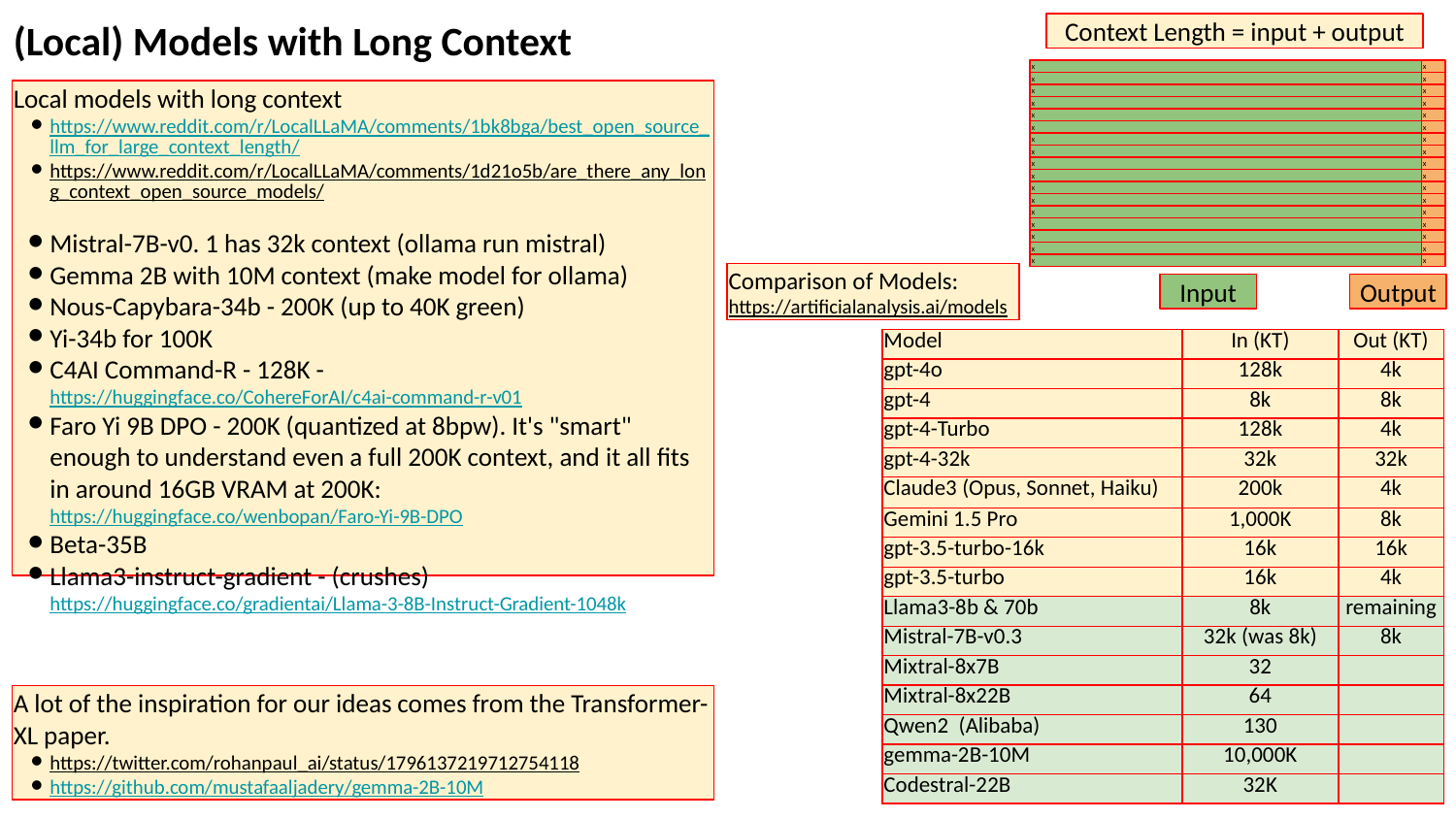

(Local) Models with Long Context
Context Length = input + output
x
x
x
x
Local models with long context
https://www.reddit.com/r/LocalLLaMA/comments/1bk8bga/best_open_source_llm_for_large_context_length/
https://www.reddit.com/r/LocalLLaMA/comments/1d21o5b/are_there_any_long_context_open_source_models/
Mistral-7B-v0. 1 has 32k context (ollama run mistral)
Gemma 2B with 10M context (make model for ollama)
Nous-Capybara-34b - 200K (up to 40K green)
Yi-34b for 100K
C4AI Command-R - 128K - https://huggingface.co/CohereForAI/c4ai-command-r-v01
Faro Yi 9B DPO - 200K (quantized at 8bpw). It's "smart" enough to understand even a full 200K context, and it all fits in around 16GB VRAM at 200K: https://huggingface.co/wenbopan/Faro-Yi-9B-DPO
Beta-35B
Llama3-instruct-gradient - (crushes)
https://huggingface.co/gradientai/Llama-3-8B-Instruct-Gradient-1048k
x
x
x
x
x
x
x
x
x
x
x
x
x
x
x
x
x
x
x
x
x
x
x
x
x
x
x
x
x
x
Comparison of Models:
https://artificialanalysis.ai/models
Input
Output
| Model | In (KT) | Out (KT) |
| --- | --- | --- |
| gpt-4o | 128k | 4k |
| gpt-4 | 8k | 8k |
| gpt-4-Turbo | 128k | 4k |
| gpt-4-32k | 32k | 32k |
| Claude3 (Opus, Sonnet, Haiku) | 200k | 4k |
| Gemini 1.5 Pro | 1,000K | 8k |
| gpt-3.5-turbo-16k | 16k | 16k |
| gpt-3.5-turbo | 16k | 4k |
| Llama3-8b & 70b | 8k | remaining |
| Mistral-7B-v0.3 | 32k (was 8k) | 8k |
| Mixtral-8x7B | 32 |  |
| Mixtral-8x22B | 64 |  |
| Qwen2 (Alibaba) | 130 |  |
| gemma-2B-10M | 10,000K |  |
| Codestral-22B | 32K |  |
A lot of the inspiration for our ideas comes from the Transformer-XL paper.
https://twitter.com/rohanpaul_ai/status/1796137219712754118
https://github.com/mustafaaljadery/gemma-2B-10M